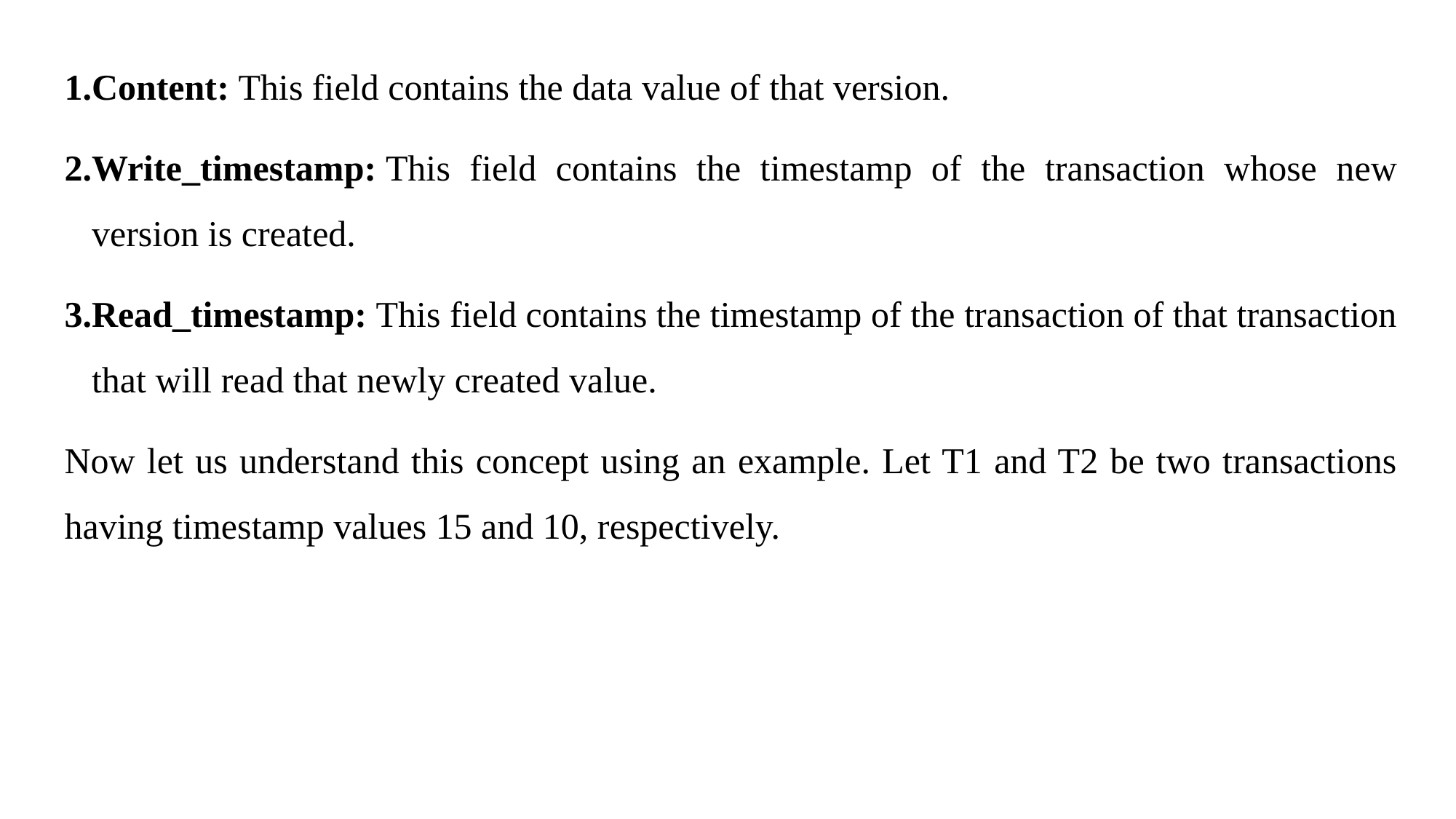

Content: This field contains the data value of that version.
Write_timestamp: This field contains the timestamp of the transaction whose new version is created.
Read_timestamp: This field contains the timestamp of the transaction of that transaction that will read that newly created value.
Now let us understand this concept using an example. Let T1 and T2 be two transactions having timestamp values 15 and 10, respectively.